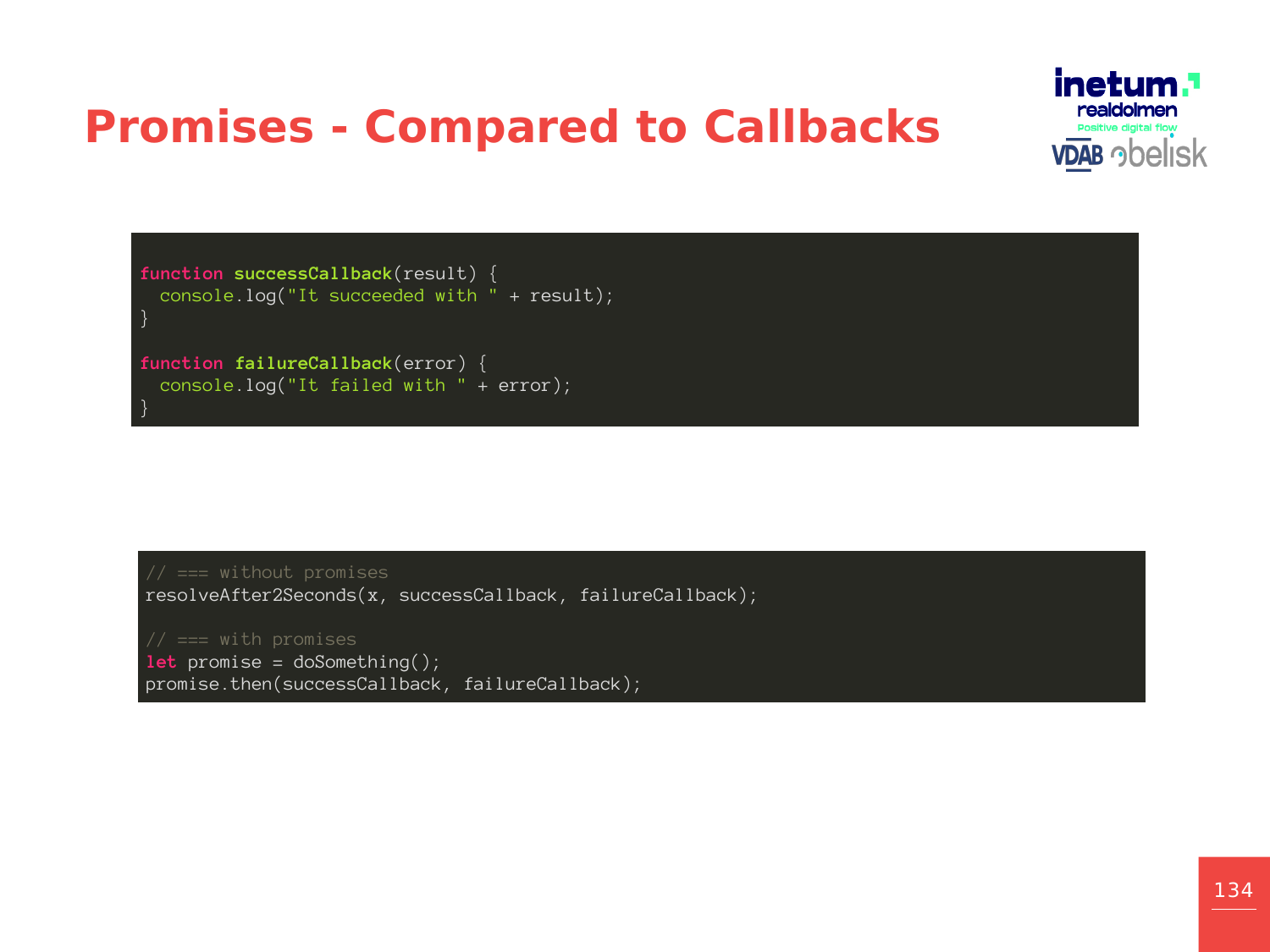

# Promises - Compared to Callbacks
| function successCallback(result) { console.log("It succeeded with " + result); } function failureCallback(error) { console.log("It failed with " + error); } |
| --- |

| // === without promises resolveAfter2Seconds(x, successCallback, failureCallback); // === with promises let promise = doSomething(); promise.then(successCallback, failureCallback); |
| --- |